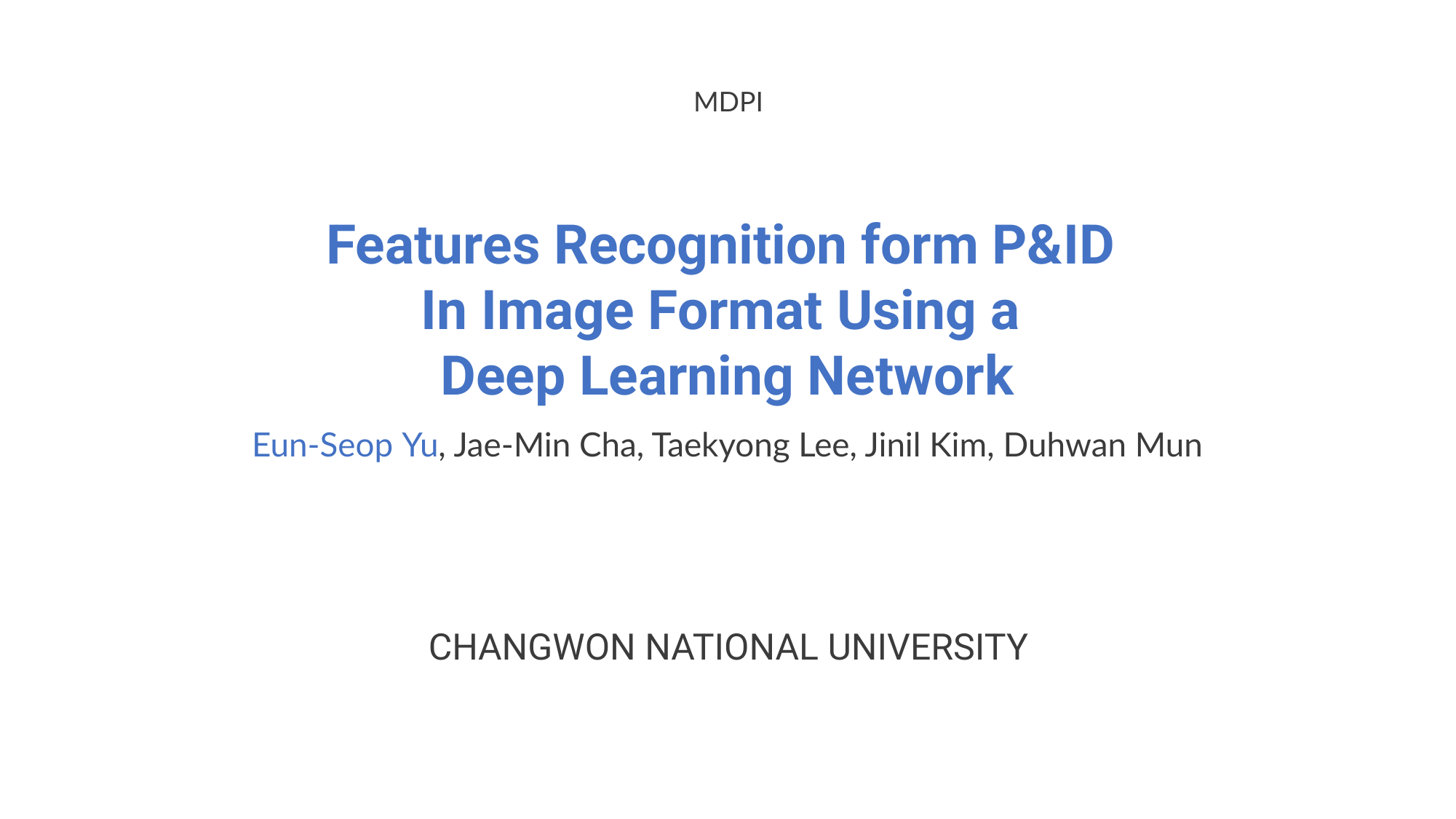

MDPI
Features Recognition form P&ID
In Image Format Using a
Deep Learning Network
Eun-Seop Yu, Jae-Min Cha, Taekyong Lee, Jinil Kim, Duhwan Mun
CHANGWON NATIONAL UNIVERSITY